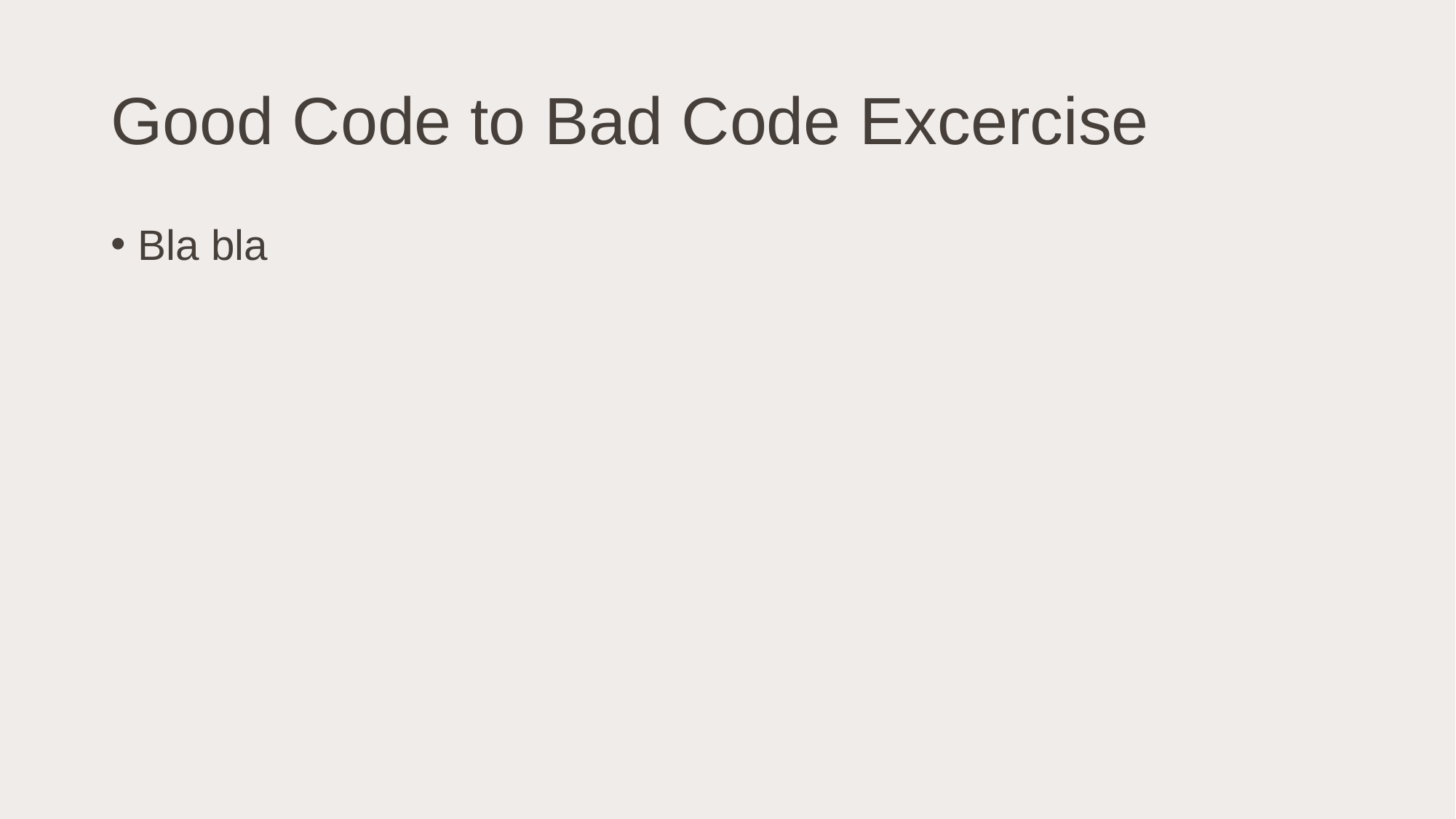

# Good Code to Bad Code Excercise
Bla bla